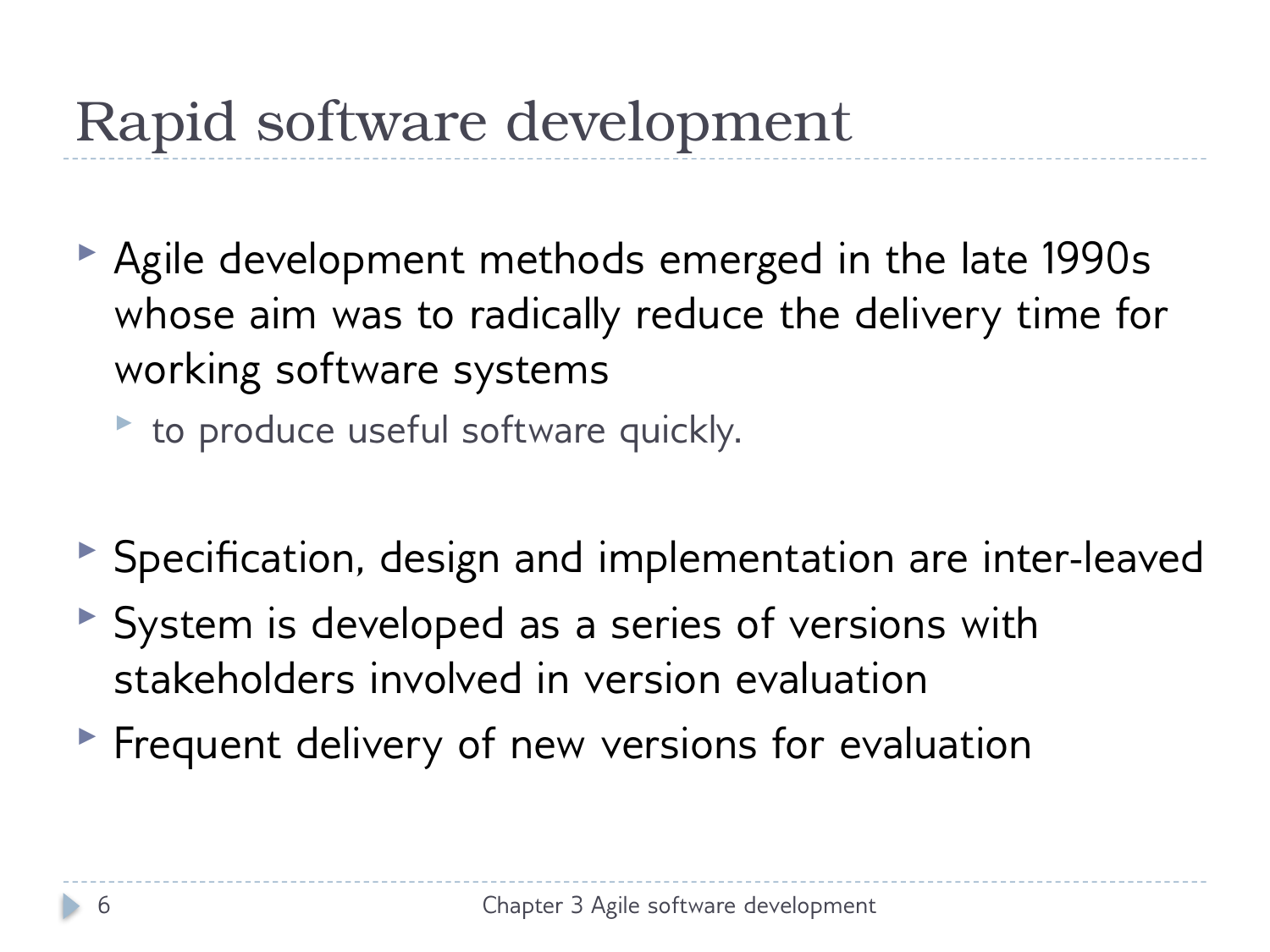

# Rapid software development
Agile development methods emerged in the late 1990s whose aim was to radically reduce the delivery time for working software systems
to produce useful software quickly.

Specification, design and implementation are inter-leaved
System is developed as a series of versions with stakeholders involved in version evaluation
Frequent delivery of new versions for evaluation

6
Chapter 3 Agile software development